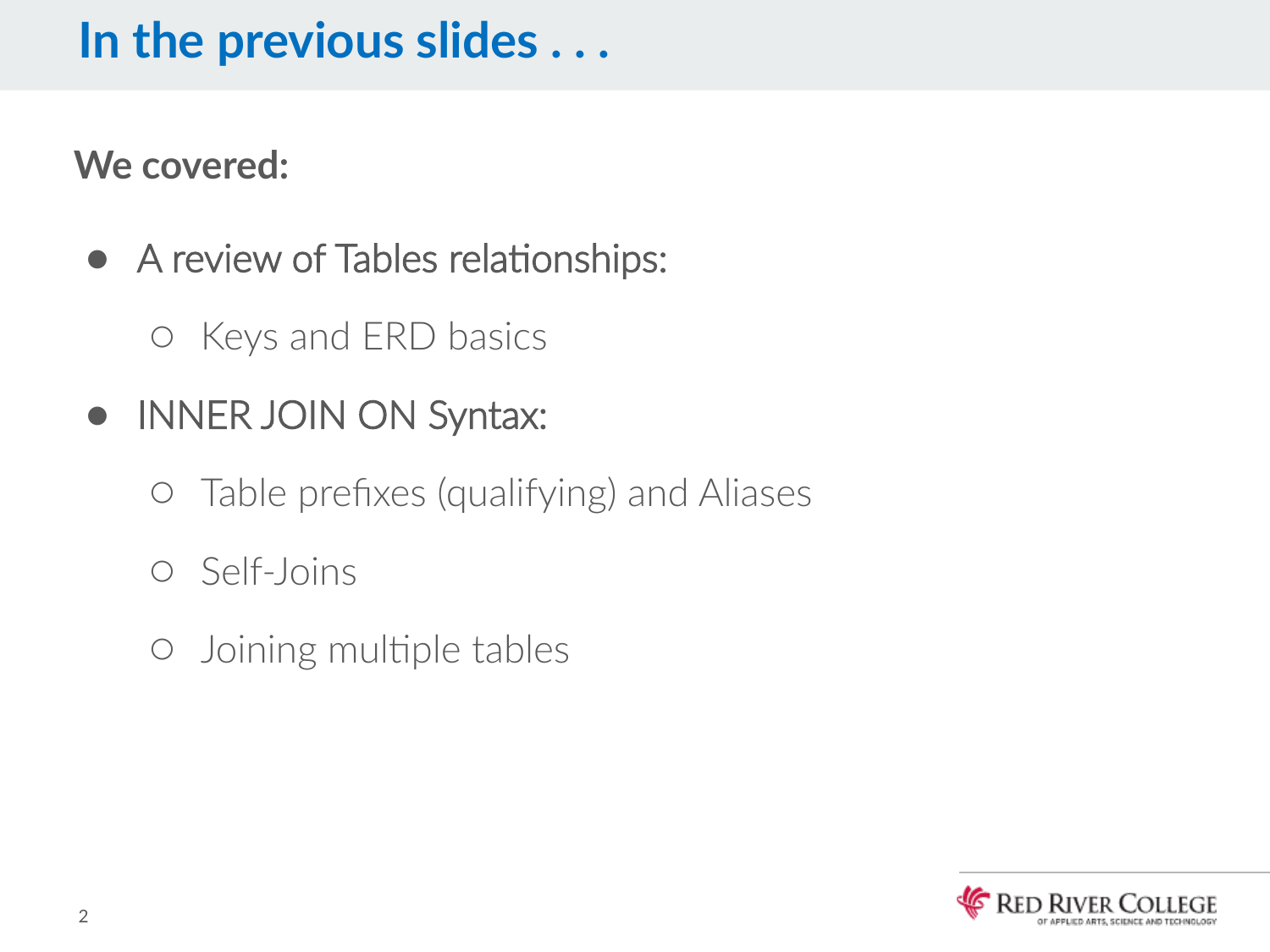

# In the previous slides . . .
We covered:

A review of Tables relationships:
Keys and ERD basics
INNER JOIN ON Syntax:
Table prefixes (qualifying) and Aliases
Self-Joins
Joining multiple tables
2